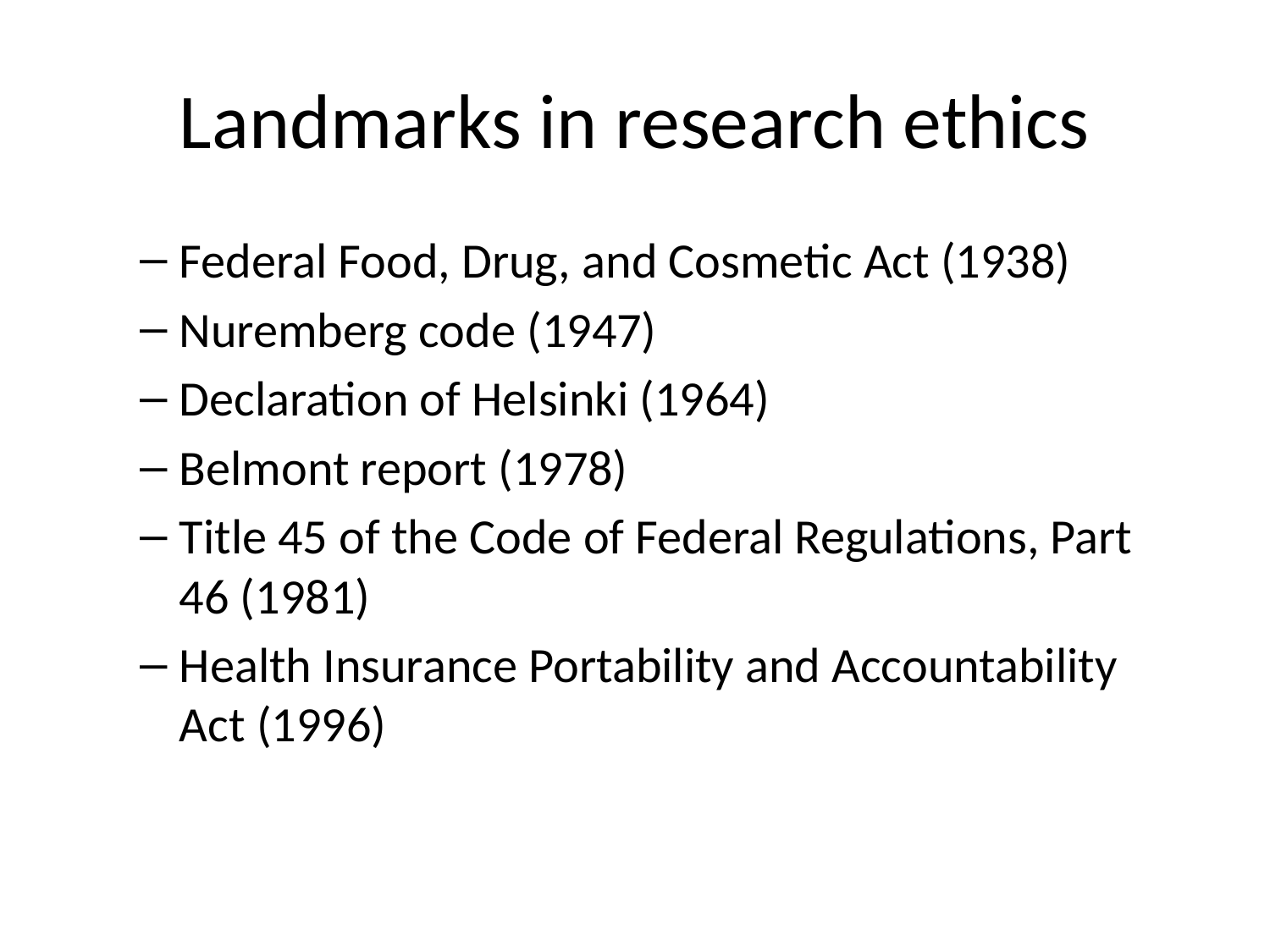

# Landmarks in research ethics
Federal Food, Drug, and Cosmetic Act (1938)
Nuremberg code (1947)
Declaration of Helsinki (1964)
Belmont report (1978)
Title 45 of the Code of Federal Regulations, Part 46 (1981)
Health Insurance Portability and Accountability Act (1996)